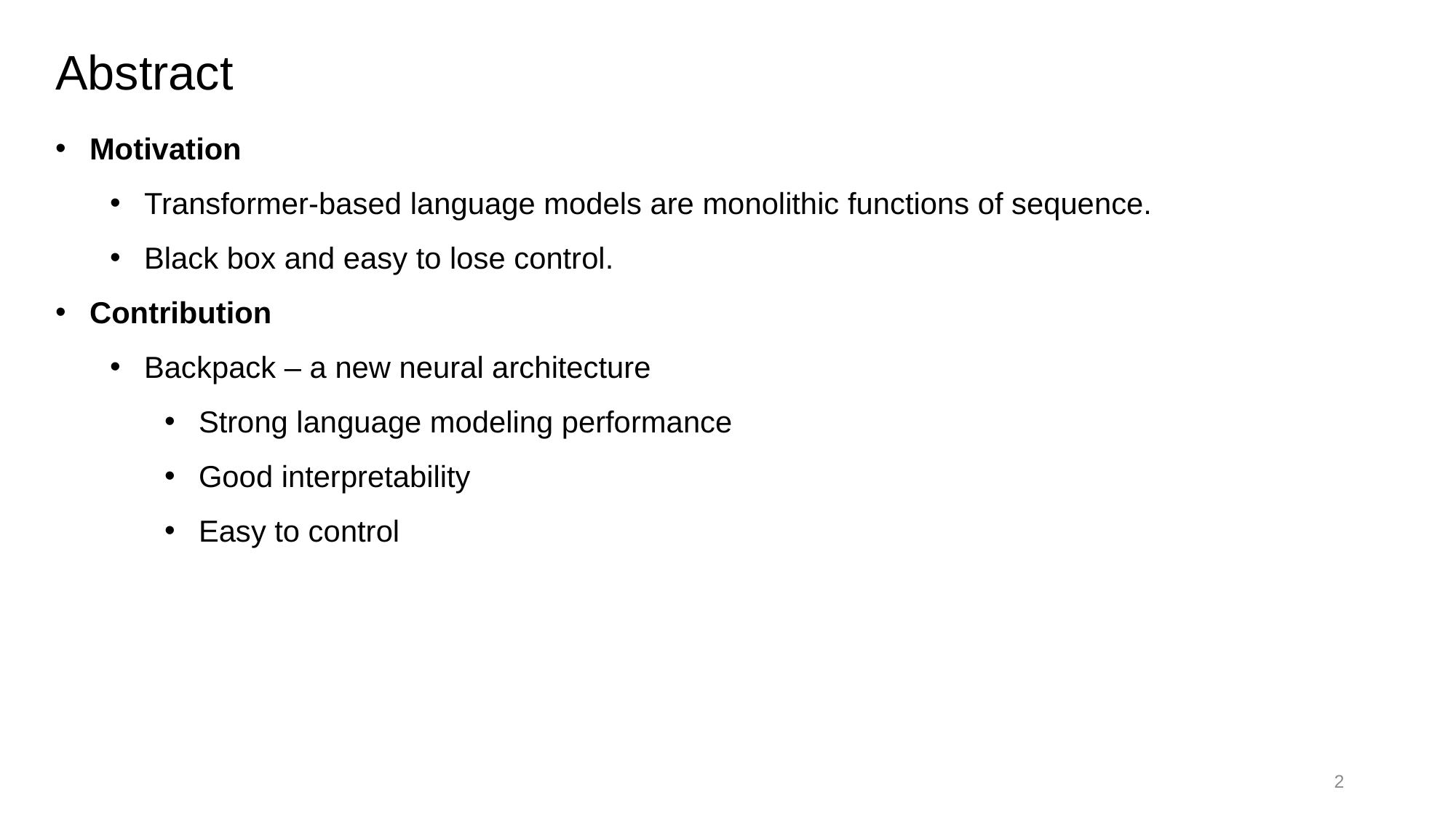

Abstract
Motivation
Transformer-based language models are monolithic functions of sequence.
Black box and easy to lose control.
Contribution
Backpack – a new neural architecture
Strong language modeling performance
Good interpretability
Easy to control
2